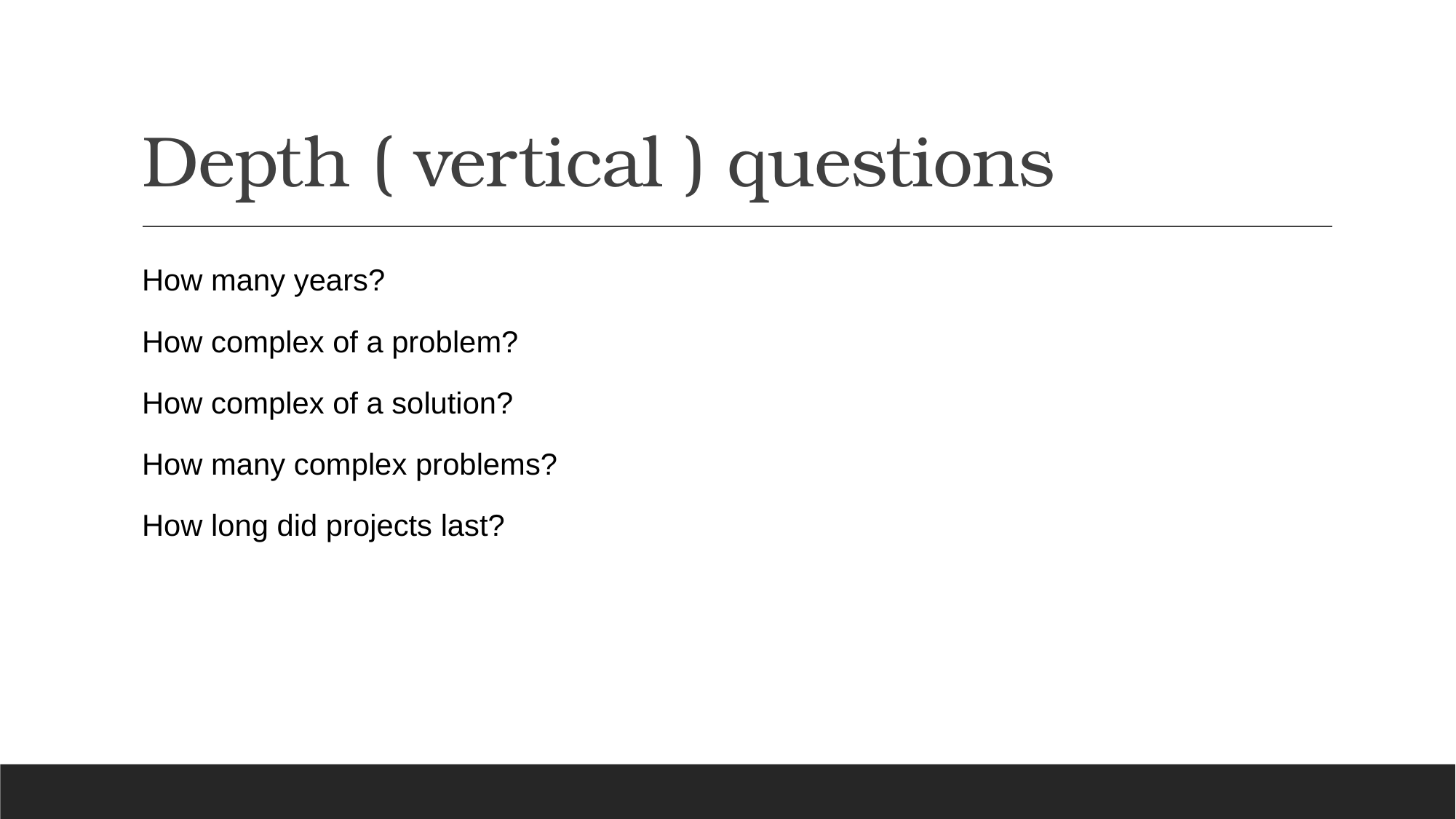

# Depth ( vertical ) questions
How many years?
How complex of a problem?
How complex of a solution?
How many complex problems?
How long did projects last?